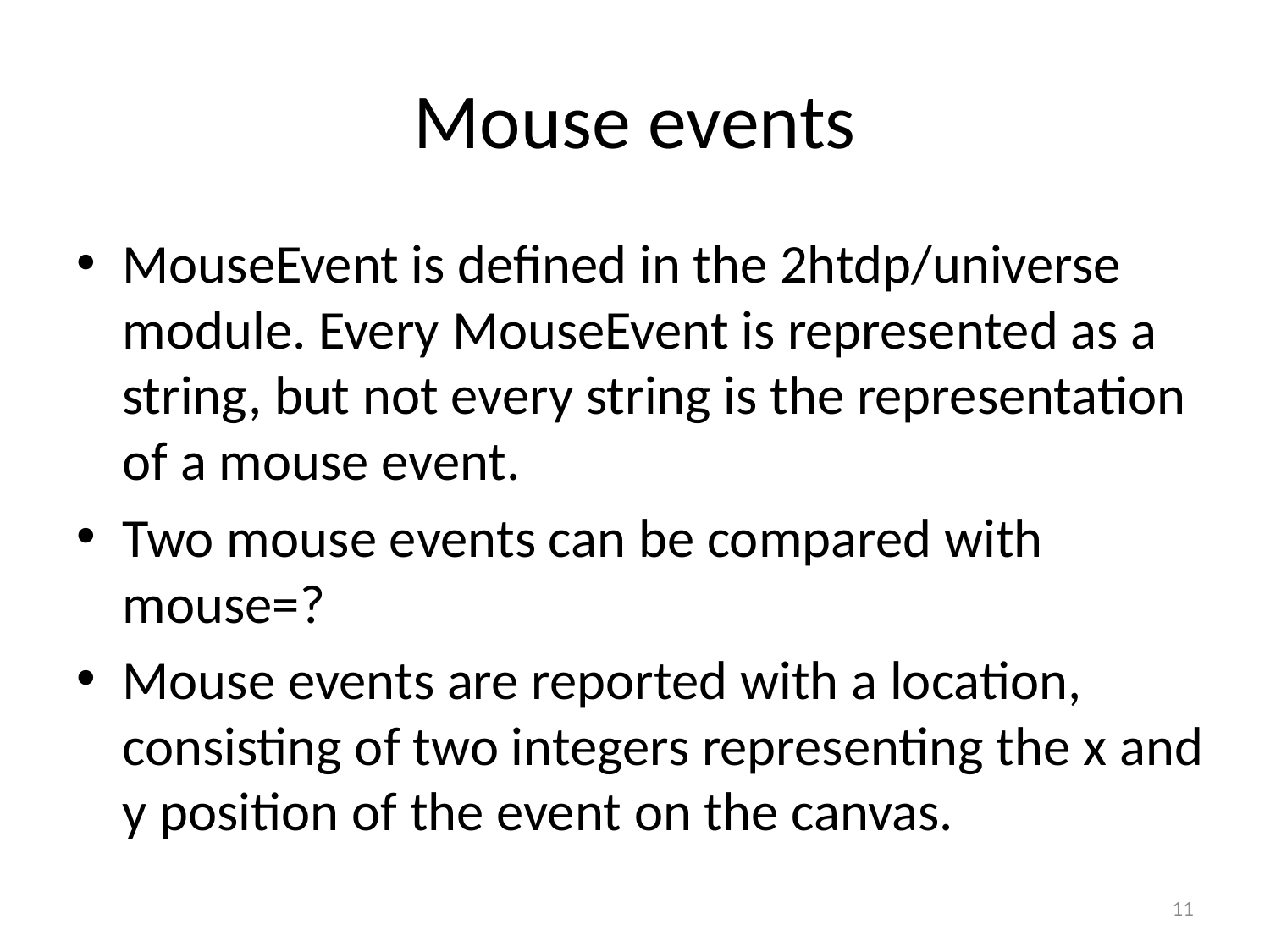

# Mouse events
MouseEvent is defined in the 2htdp/universe module. Every MouseEvent is represented as a string, but not every string is the representation of a mouse event.
Two mouse events can be compared with mouse=?
Mouse events are reported with a location, consisting of two integers representing the x and y position of the event on the canvas.
11